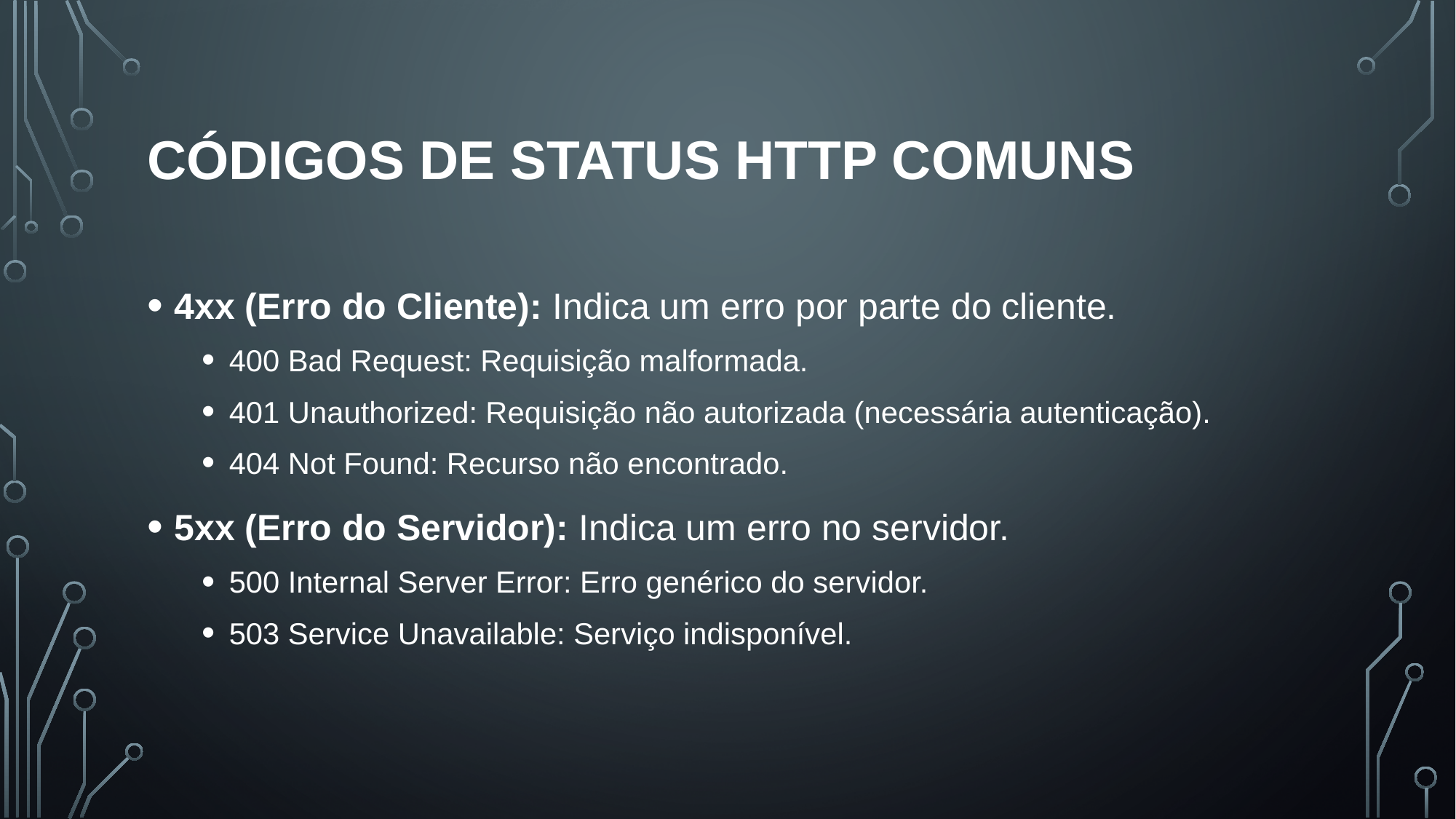

# Códigos de Status HTTP Comuns
4xx (Erro do Cliente): Indica um erro por parte do cliente.
400 Bad Request: Requisição malformada.
401 Unauthorized: Requisição não autorizada (necessária autenticação).
404 Not Found: Recurso não encontrado.
5xx (Erro do Servidor): Indica um erro no servidor.
500 Internal Server Error: Erro genérico do servidor.
503 Service Unavailable: Serviço indisponível.